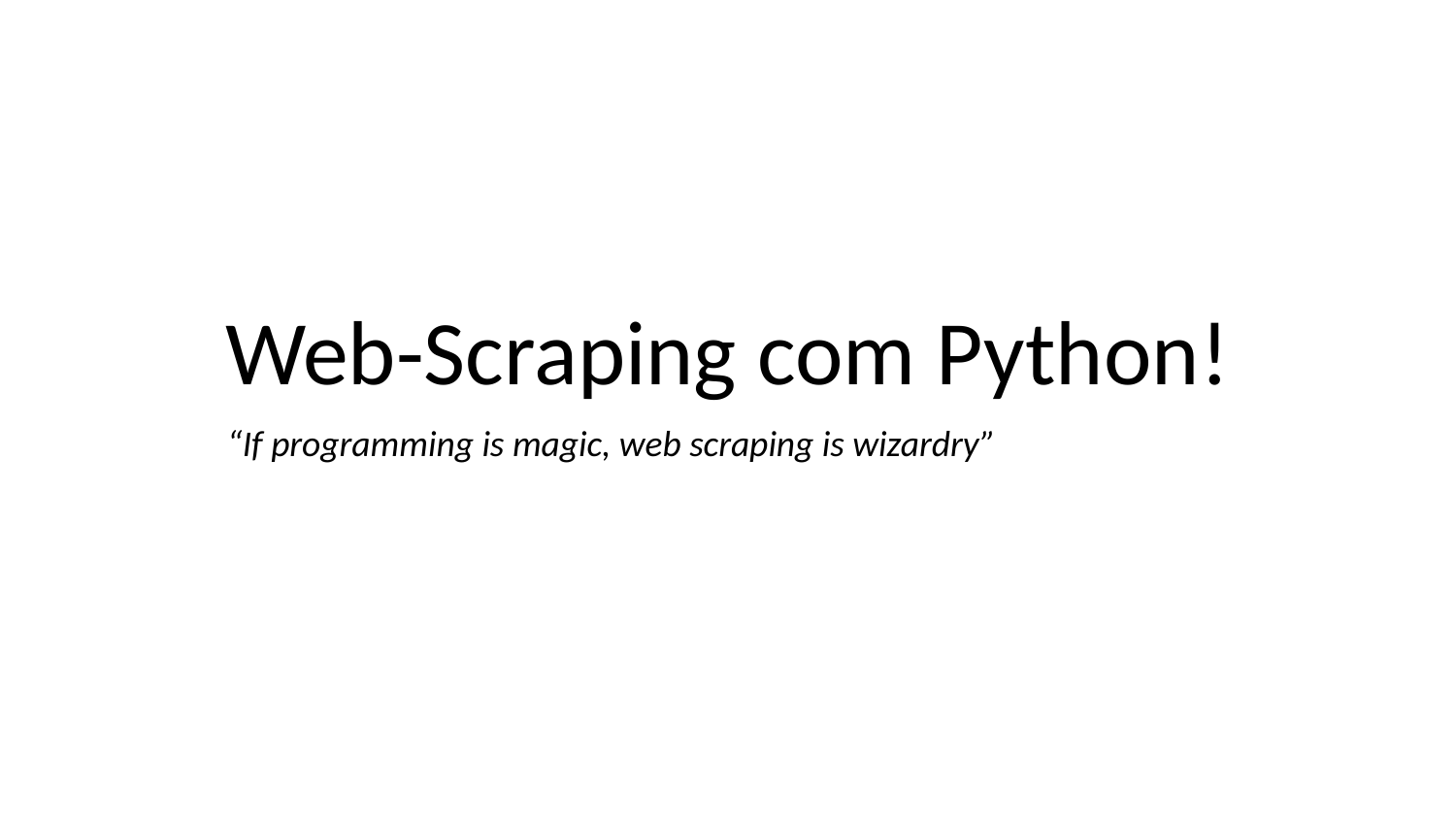

# Web-Scraping com Python!
“If programming is magic, web scraping is wizardry”